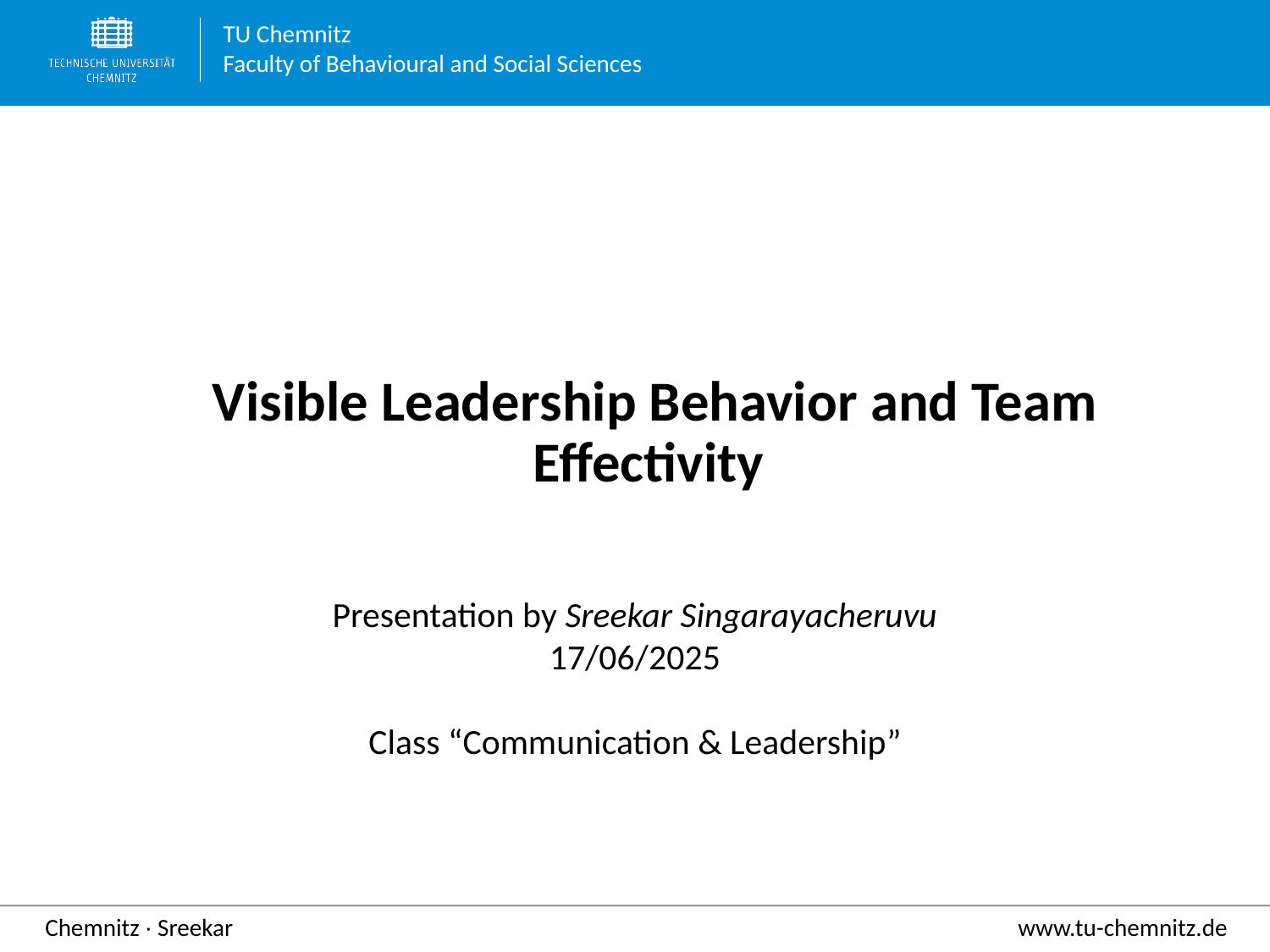

# Visible Leadership Behavior and Team Effectivity
Presentation by Sreekar Singarayacheruvu
17/06/2025

Class “Communication & Leadership”